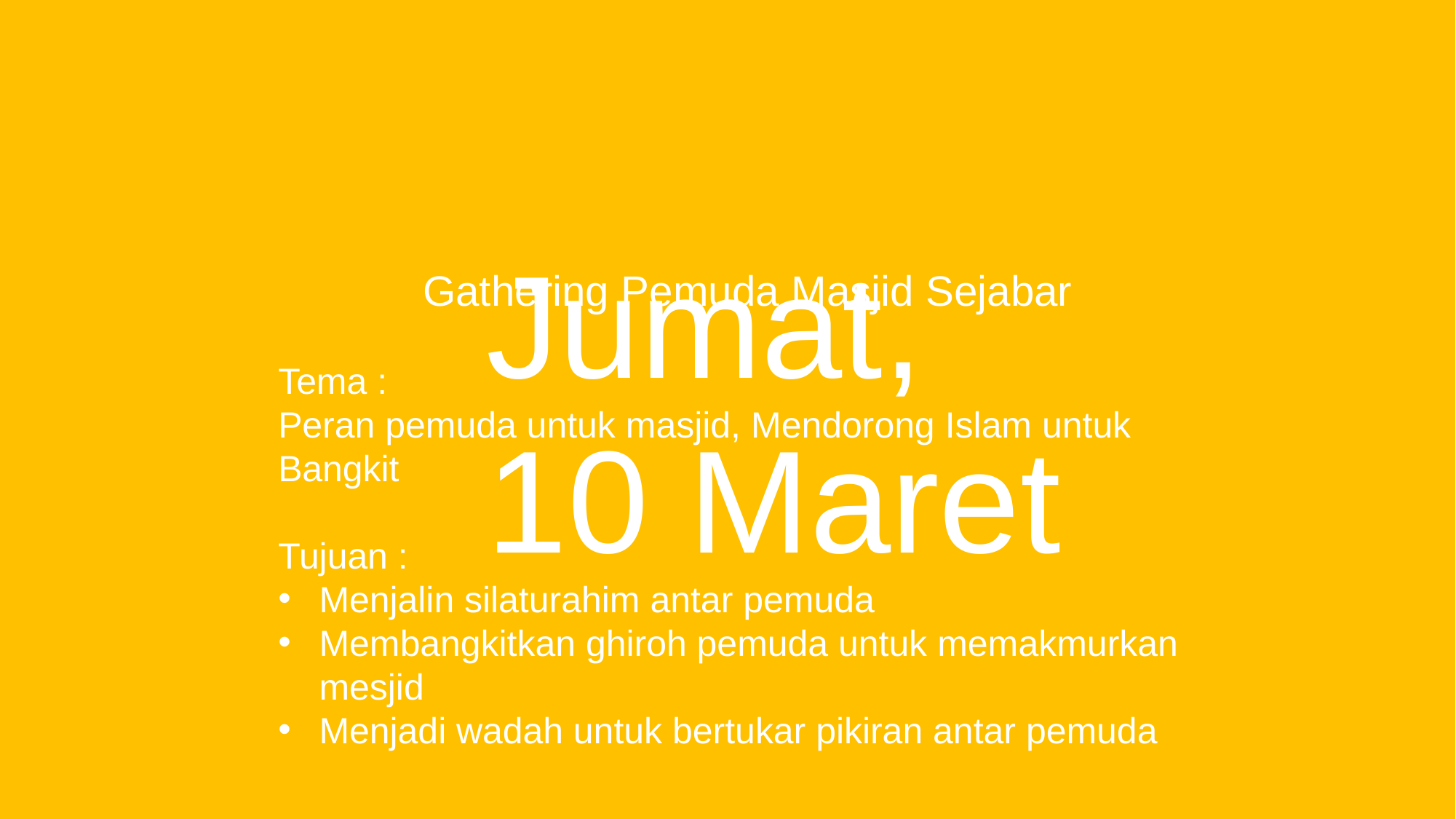

Jumat,
10 Maret
Gathering Pemuda Masjid Sejabar

Tema :
Peran pemuda untuk masjid, Mendorong Islam untuk Bangkit

Tujuan :
Menjalin silaturahim antar pemuda
Membangkitkan ghiroh pemuda untuk memakmurkan mesjid
Menjadi wadah untuk bertukar pikiran antar pemuda